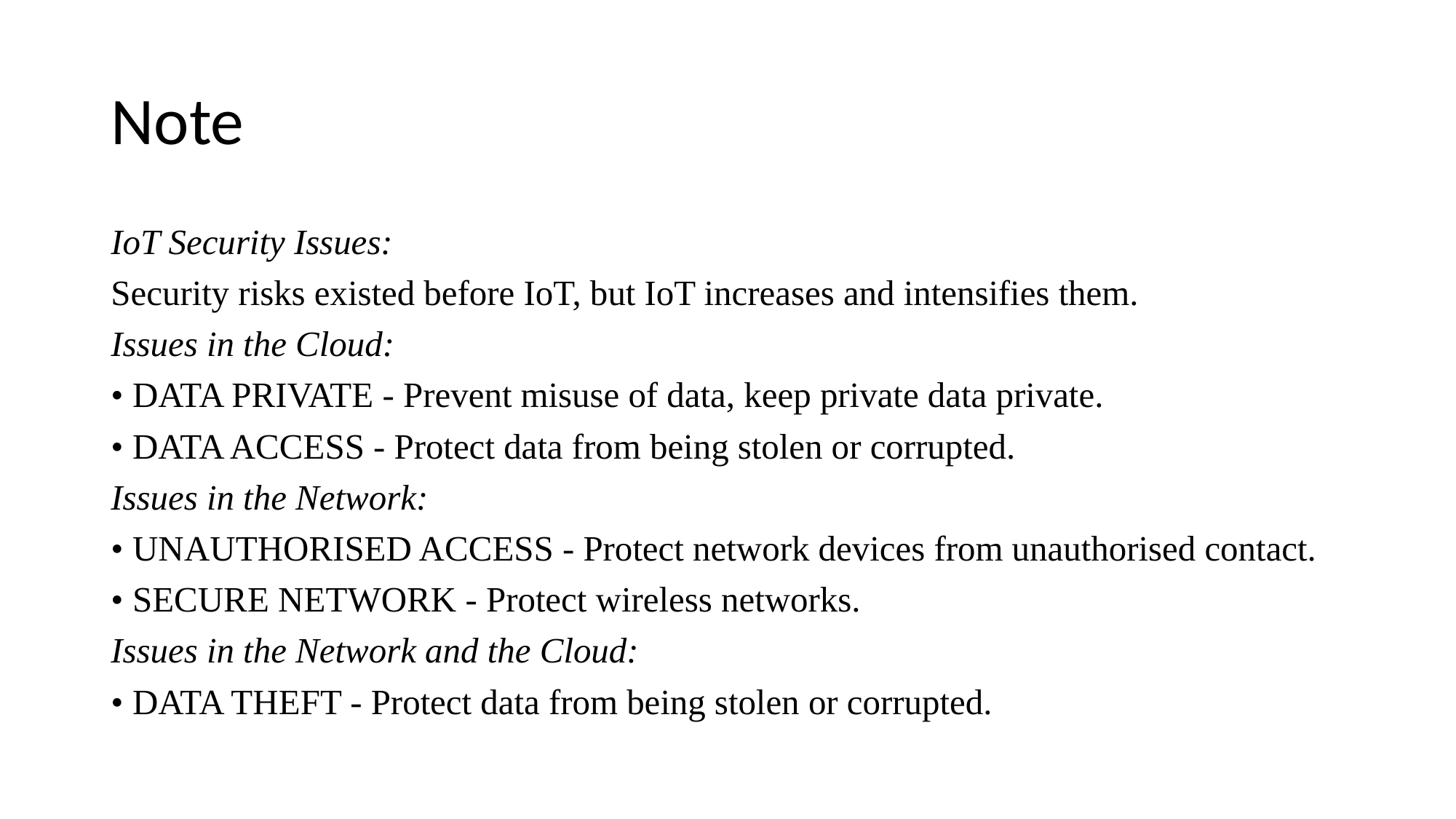

# Note
IoT Security Issues:
Security risks existed before IoT, but IoT increases and intensifies them.
Issues in the Cloud:
• DATA PRIVATE - Prevent misuse of data, keep private data private.
• DATA ACCESS - Protect data from being stolen or corrupted.
Issues in the Network:
• UNAUTHORISED ACCESS - Protect network devices from unauthorised contact.
• SECURE NETWORK - Protect wireless networks.
Issues in the Network and the Cloud:
• DATA THEFT - Protect data from being stolen or corrupted.